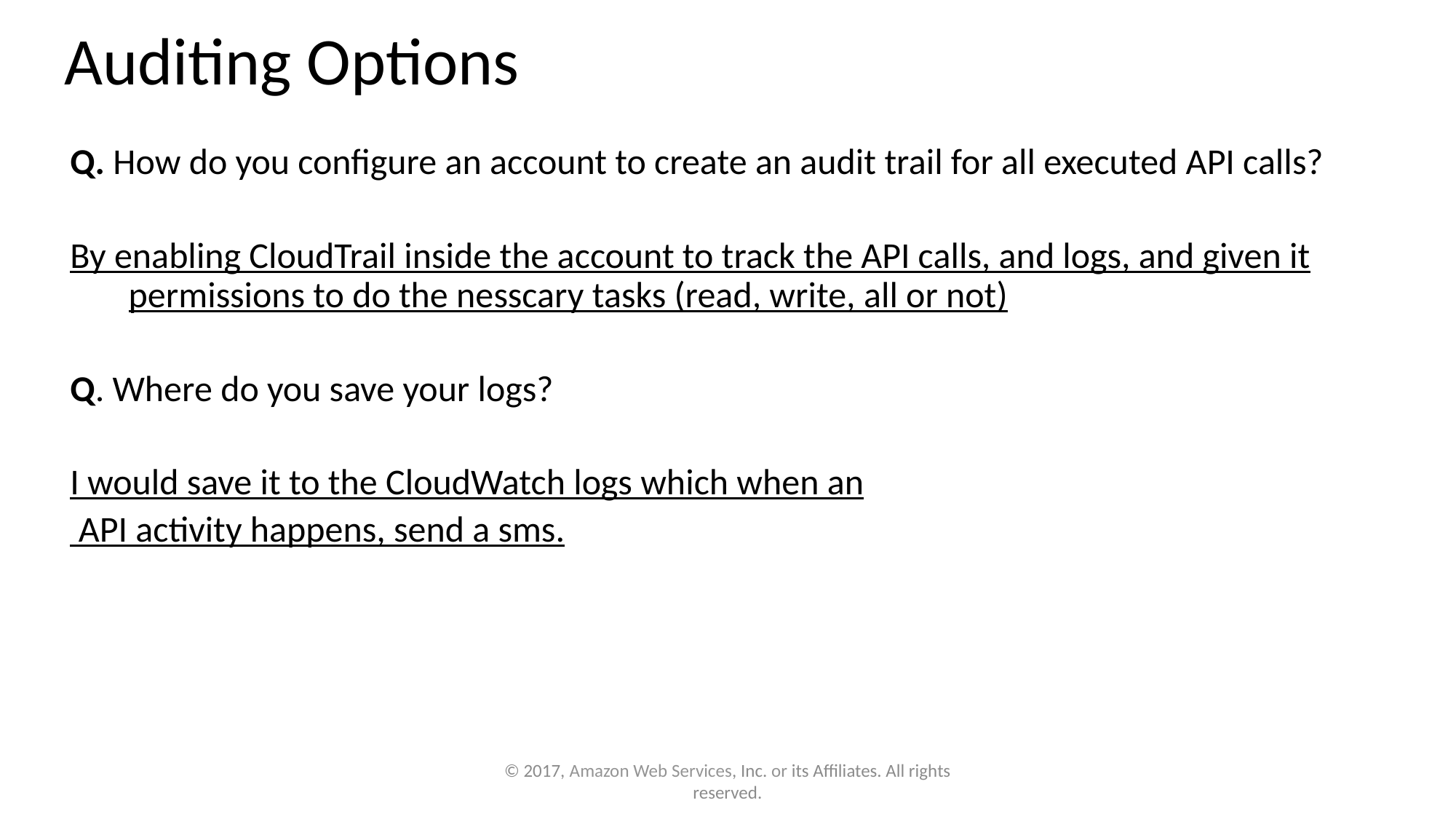

# Auditing Options
Q. How do you configure an account to create an audit trail for all executed API calls?

By enabling CloudTrail inside the account to track the API calls, and logs, and given it permissions to do the nesscary tasks (read, write, all or not)

Q. Where do you save your logs?

I would save it to the CloudWatch logs which when an
 API activity happens, send a sms.

© 2017, Amazon Web Services, Inc. or its Affiliates. All rights reserved.